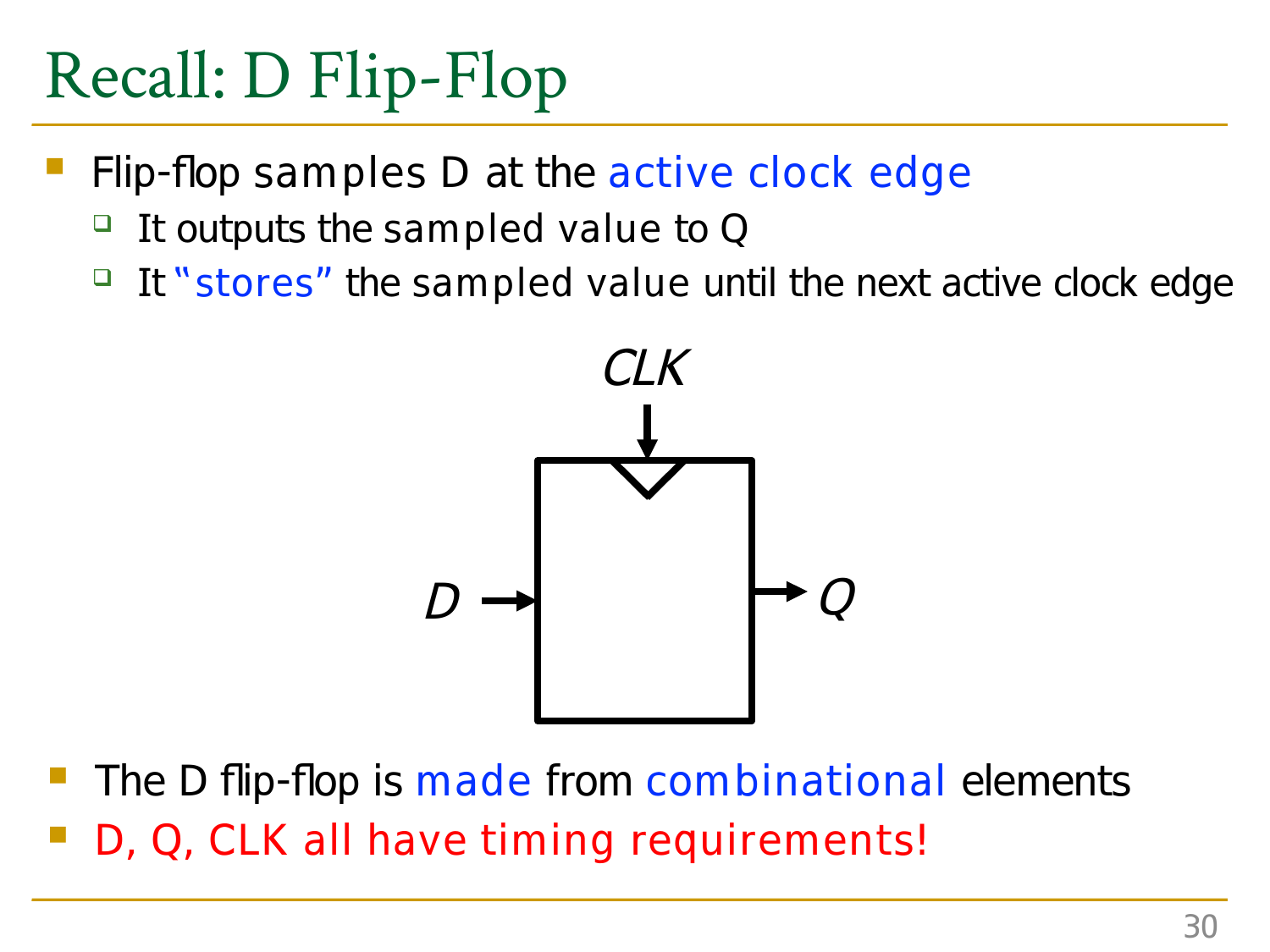

# Recall: D Flip-Flop
Flip-flop samples D at the active clock edge
It outputs the sampled value to Q
It “stores” the sampled value until the next active clock edge

CLK

Q
D
The D flip-flop is made from combinational elements
D, Q, CLK all have timing requirements!
30